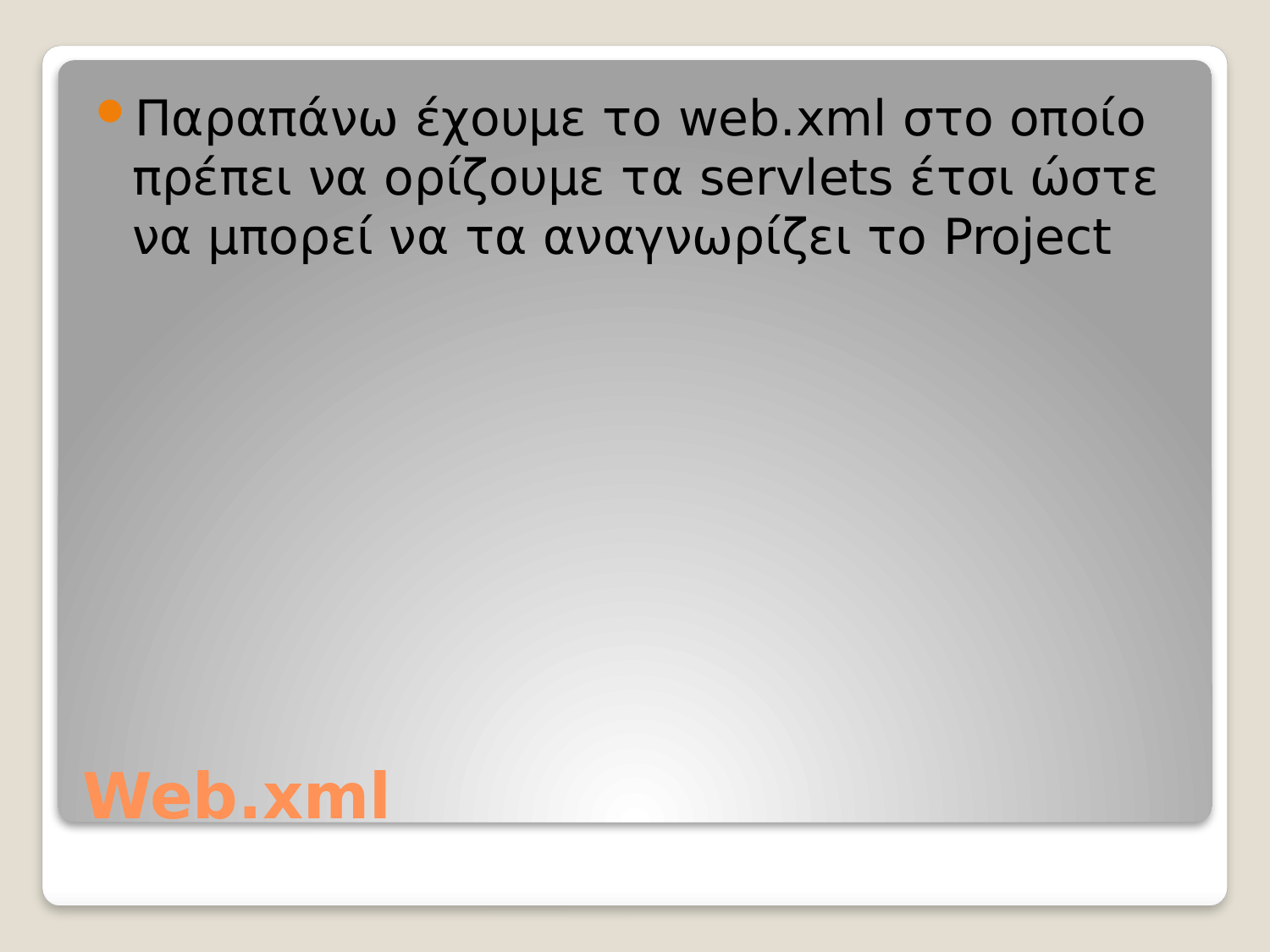

Παραπάνω έχουμε το web.xml στο οποίο πρέπει να ορίζουμε τα servlets έτσι ώστε να μπορεί να τα αναγνωρίζει το Project
# Web.xml